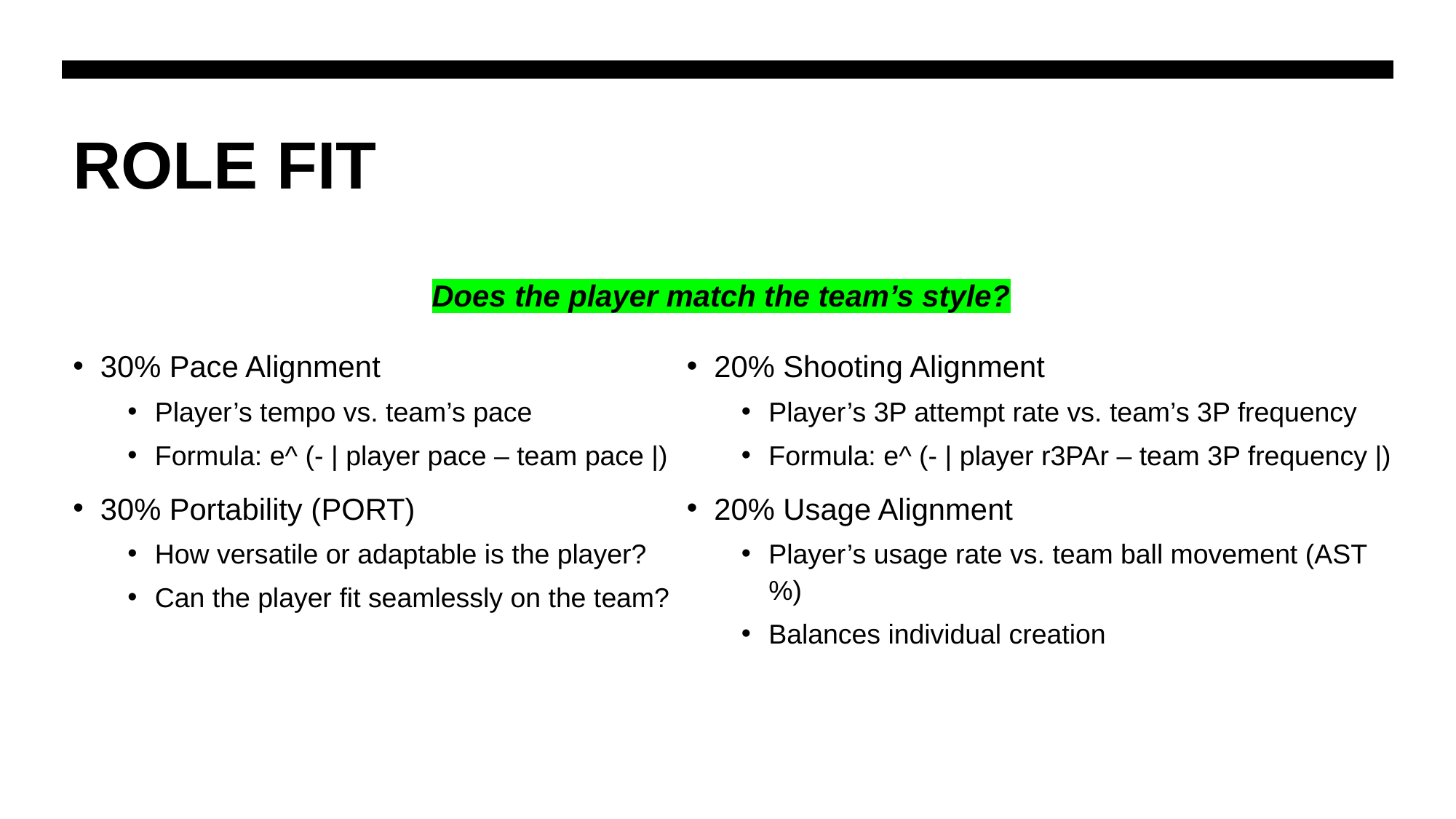

# ROLE FIT
Does the player match the team’s style?
30% Pace Alignment
Player’s tempo vs. team’s pace
Formula: e^ (- | player pace – team pace |)
30% Portability (PORT)
How versatile or adaptable is the player?
Can the player fit seamlessly on the team?

20% Shooting Alignment
Player’s 3P attempt rate vs. team’s 3P frequency
Formula: e^ (- | player r3PAr – team 3P frequency |)
20% Usage Alignment
Player’s usage rate vs. team ball movement (AST%)
Balances individual creation